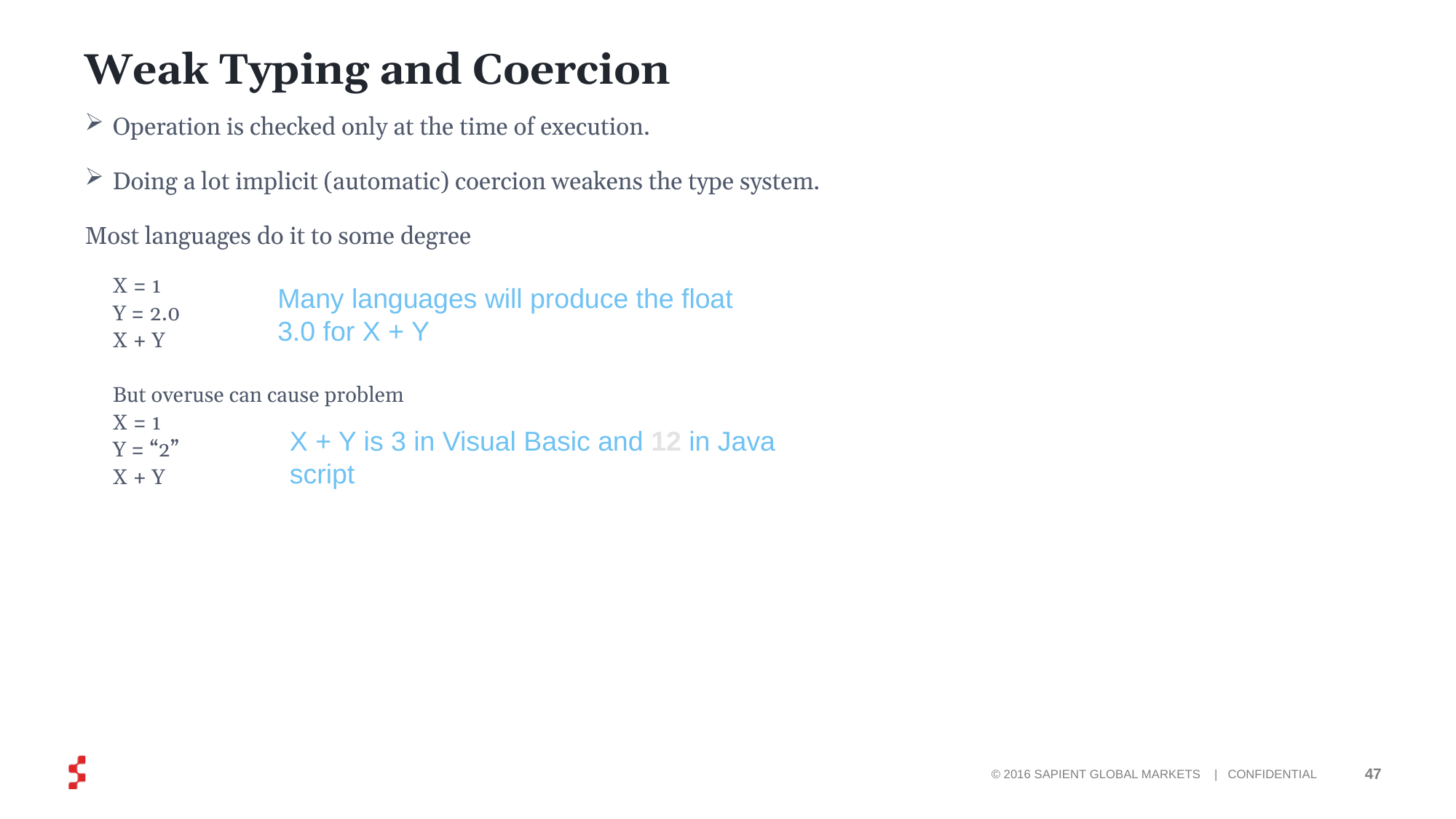

# Weak Typing and Coercion
Operation is checked only at the time of execution.

Doing a lot implicit (automatic) coercion weakens the type system.

Most languages do it to some degree
X = 1
Y = 2.0
X + Y

But overuse can cause problem
X = 1
Y = “2”
X + Y
Many languages will produce the float 3.0 for X + Y
X + Y is 3 in Visual Basic and 12 in Java script